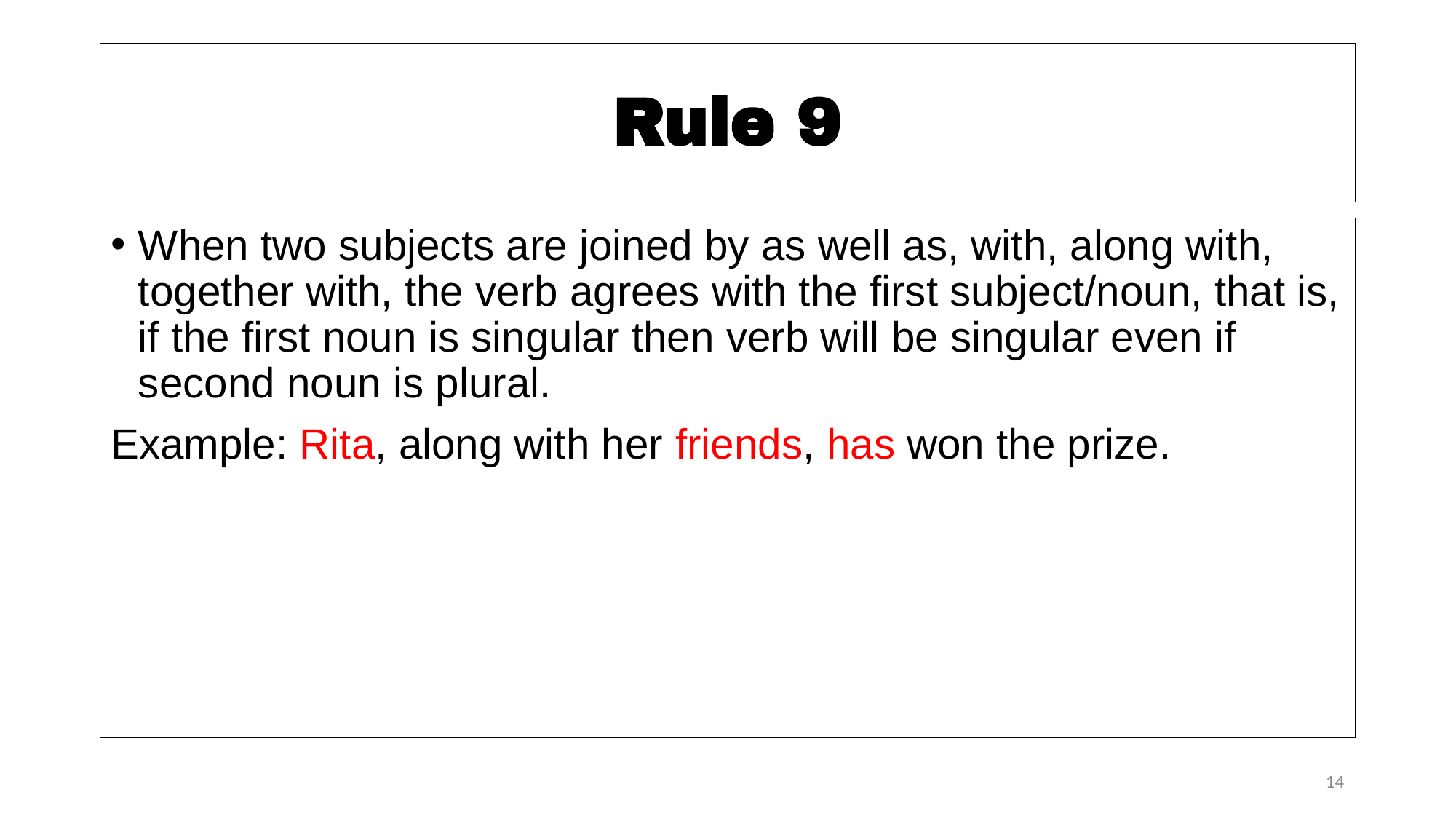

# Rule 9
When two subjects are joined by as well as, with, along with, together with, the verb agrees with the first subject/noun, that is, if the first noun is singular then verb will be singular even if second noun is plural.
Example: Rita, along with her friends, has won the prize.

14